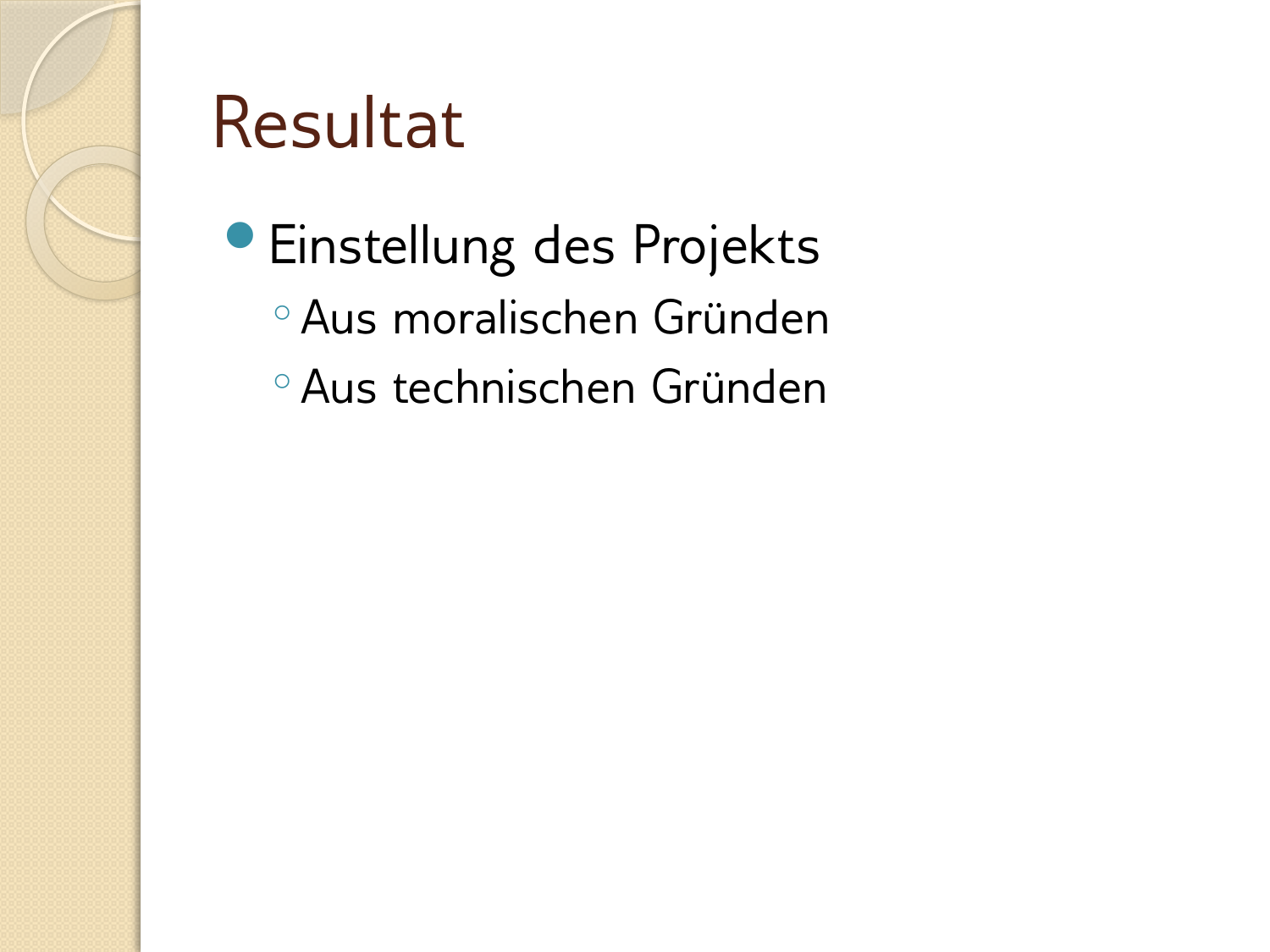

# Resultat
Einstellung des Projekts
Aus moralischen Gründen
Aus technischen Gründen